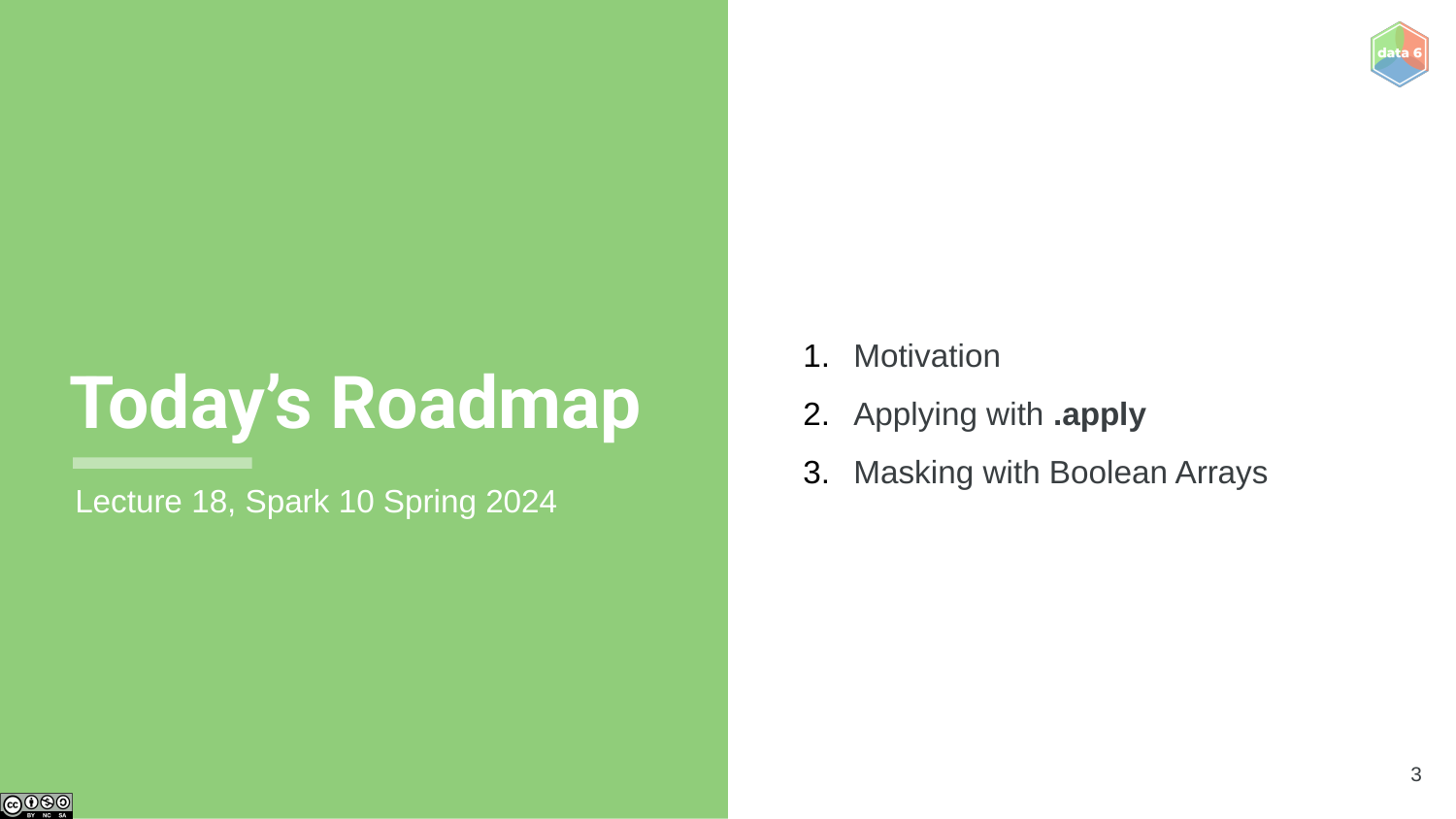

Motivation
Applying with .apply
Masking with Boolean Arrays
# Today’s Roadmap
Lecture 18, Spark 10 Spring 2024
3